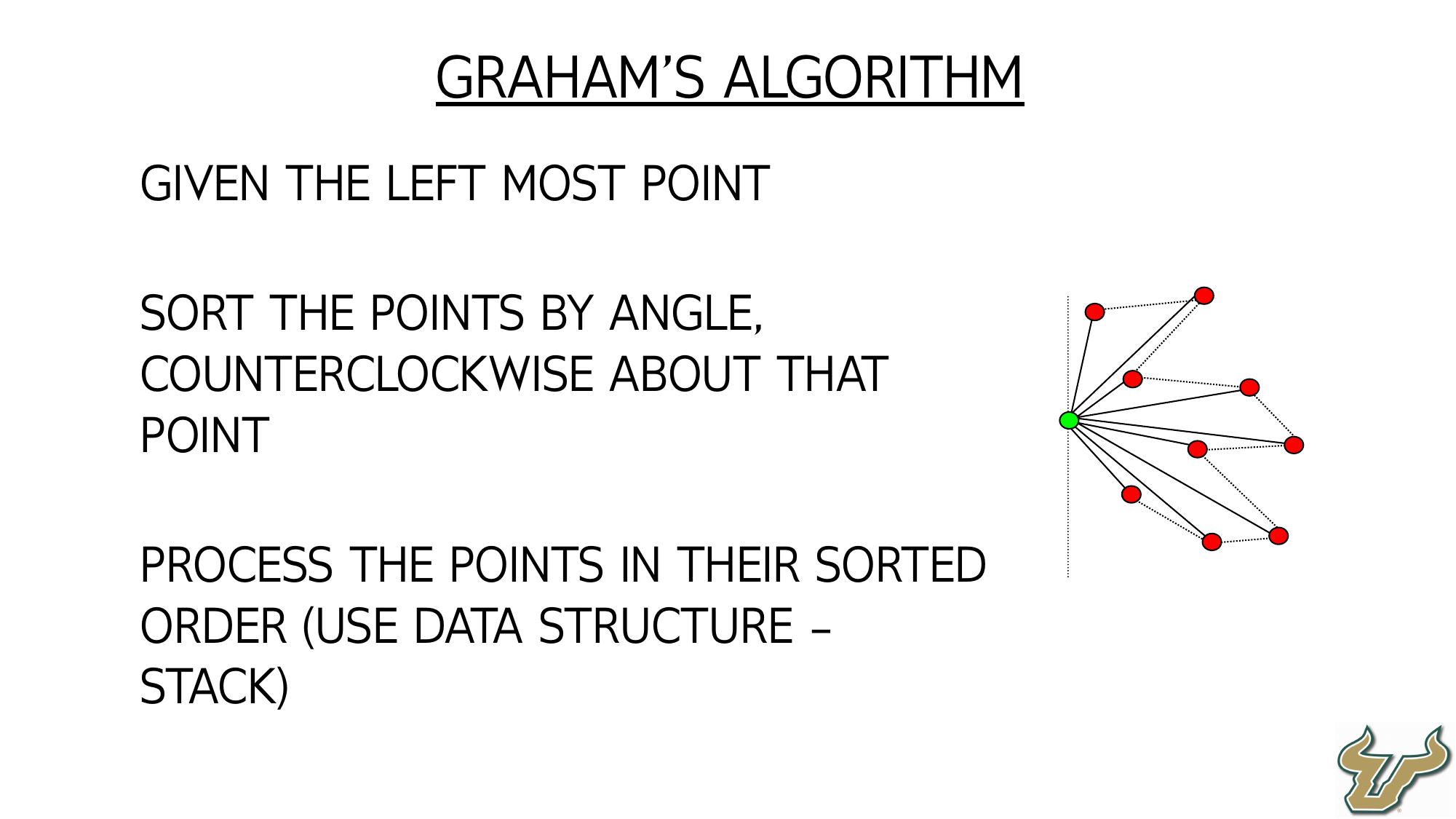

Graham’s Algorithm
Given the left most point

Sort the points by angle, counterclockwise about that point

Process the points in their sorted order (use data structure – stack)